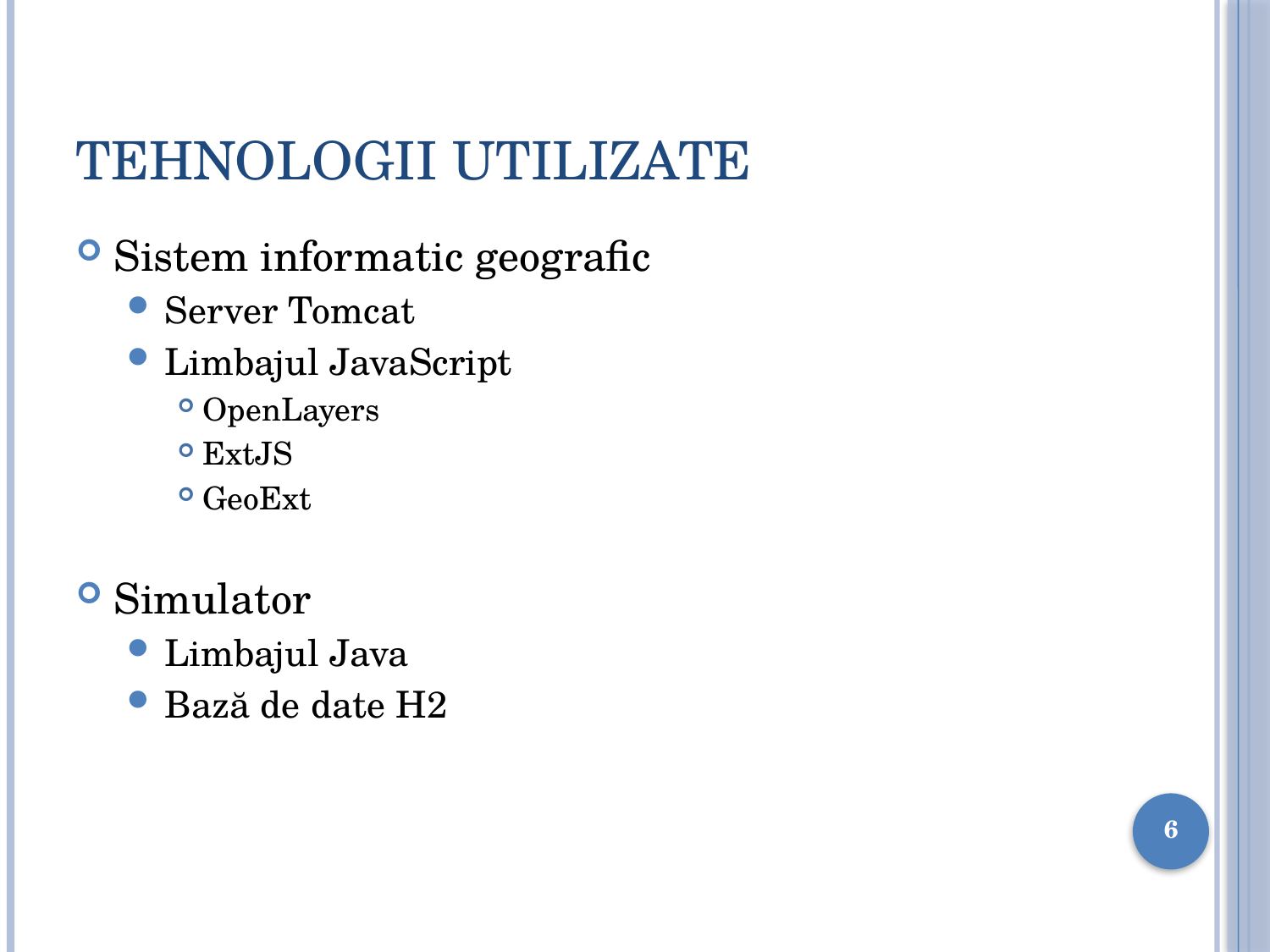

# Tehnologii utilizate
Sistem informatic geografic
Server Tomcat
Limbajul JavaScript
OpenLayers
ExtJS
GeoExt

Simulator
Limbajul Java
Bază de date H2
6